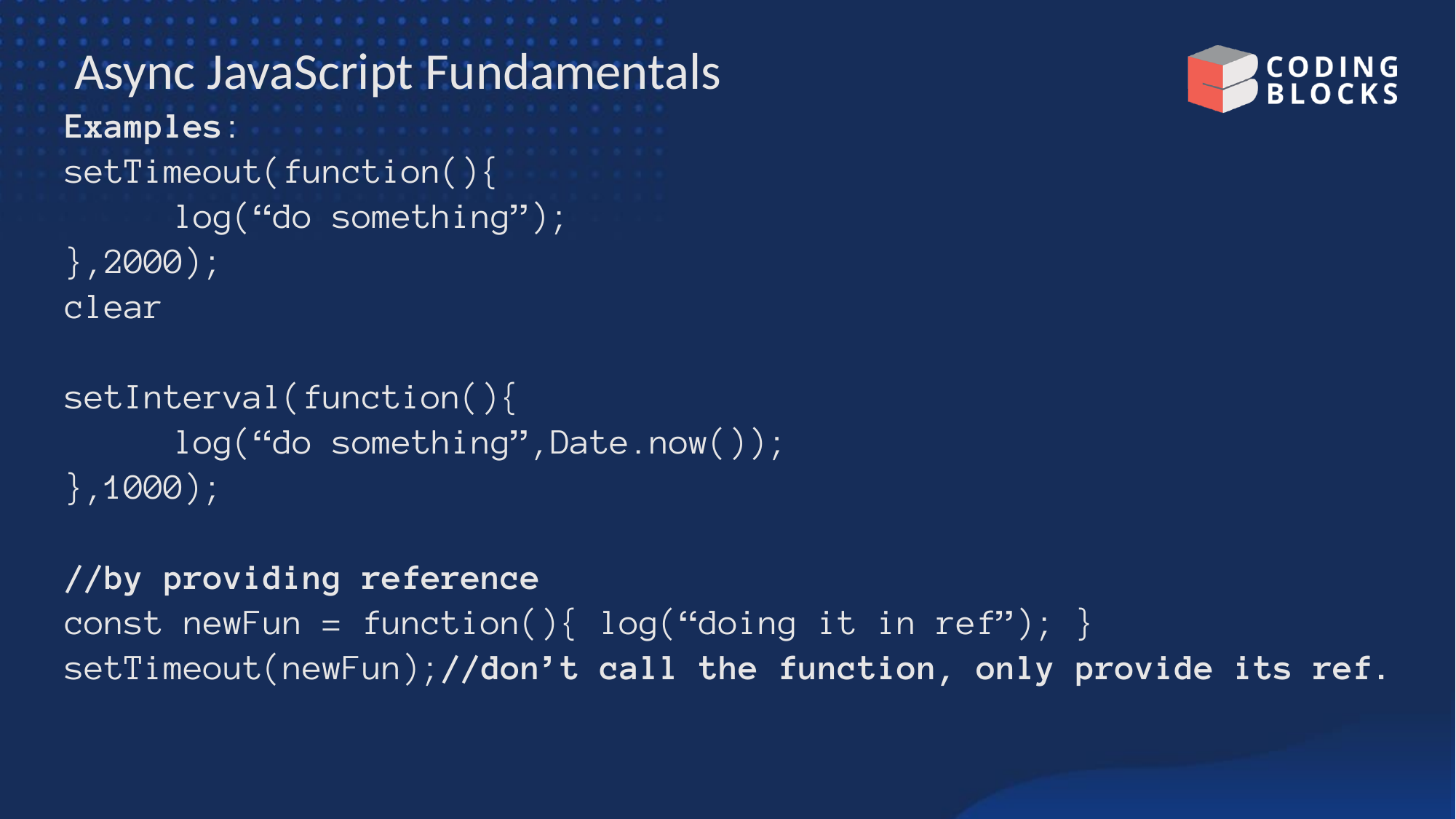

# Async JavaScript Fundamentals
Examples:
setTimeout(function(){
	log(“do something”);
},2000);
clear

setInterval(function(){
	log(“do something”,Date.now());
},1000);

//by providing reference
const newFun = function(){ log(“doing it in ref”); }
setTimeout(newFun);//don’t call the function, only provide its ref.